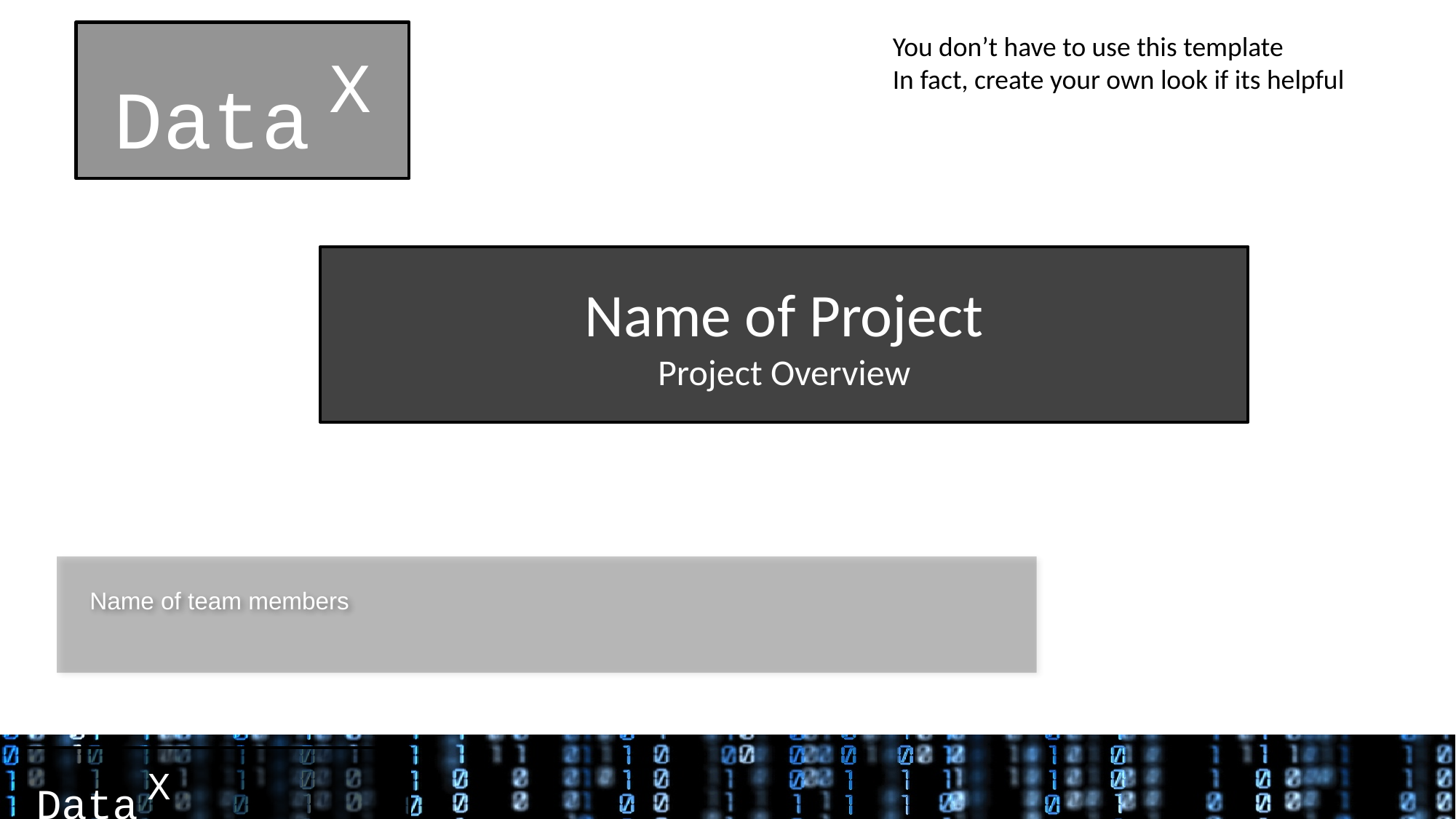

Data X
You don’t have to use this template
In fact, create your own look if its helpful
# Name of Project Project Overview
Name of team members